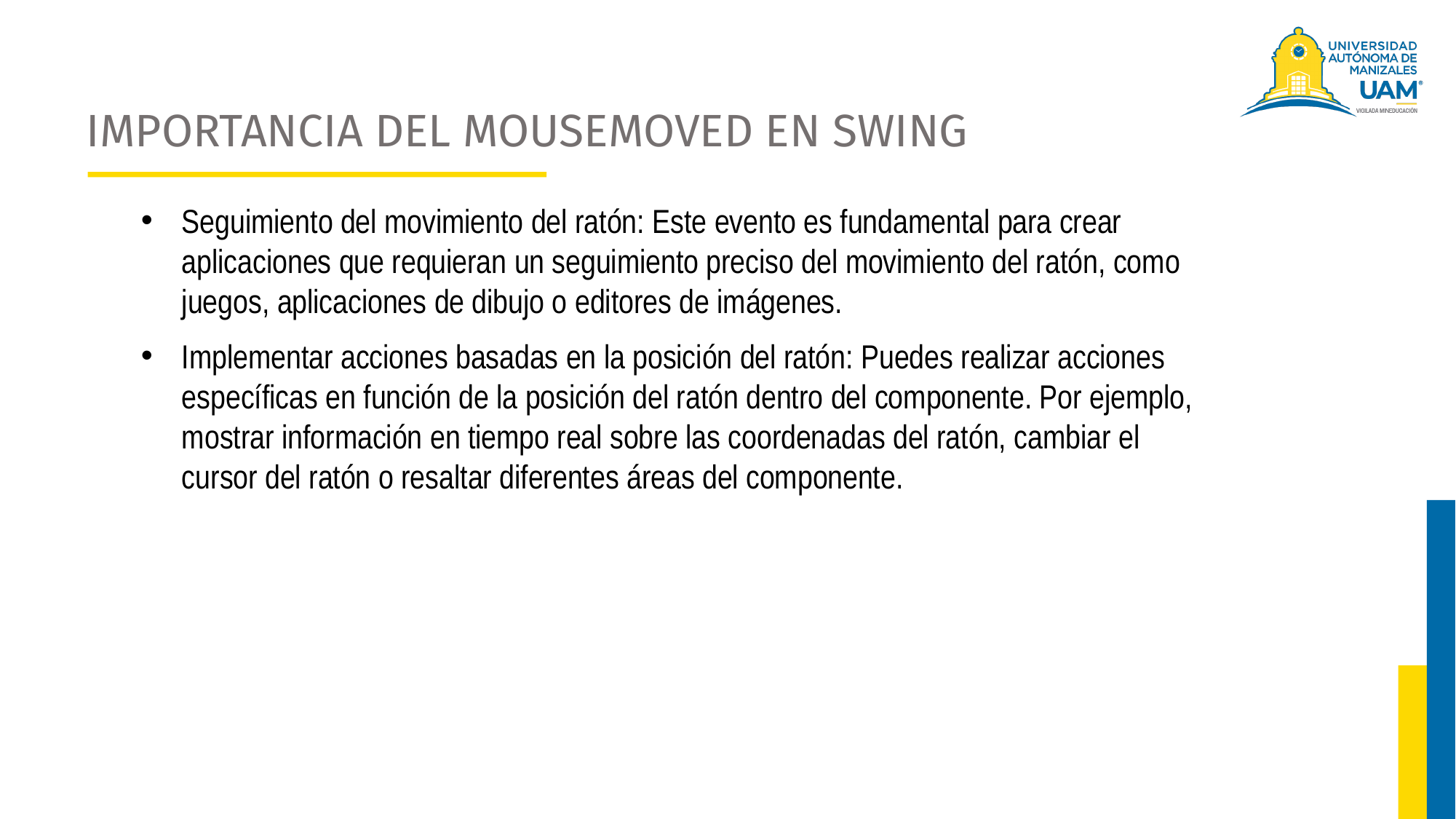

# IMPORTANCIA DEL MOUSEMOVED EN SWING

Seguimiento del movimiento del ratón: Este evento es fundamental para crear aplicaciones que requieran un seguimiento preciso del movimiento del ratón, como juegos, aplicaciones de dibujo o editores de imágenes.
Implementar acciones basadas en la posición del ratón: Puedes realizar acciones específicas en función de la posición del ratón dentro del componente. Por ejemplo, mostrar información en tiempo real sobre las coordenadas del ratón, cambiar el cursor del ratón o resaltar diferentes áreas del componente.